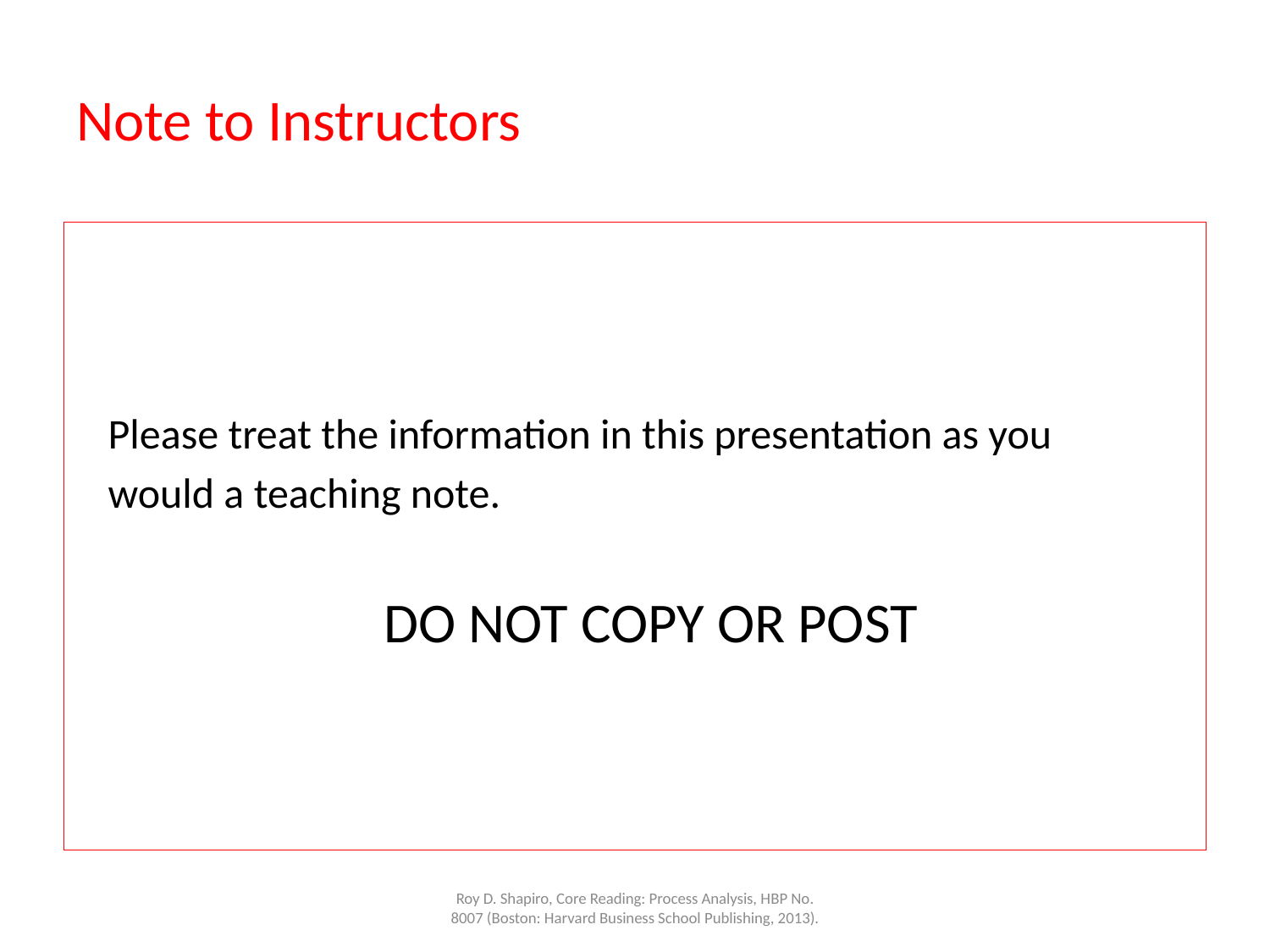

# Note to Instructors

Please treat the information in this presentation as you
would a teaching note.

DO NOT COPY OR POST
Roy D. Shapiro, Core Reading: Process Analysis, HBP No. 8007 (Boston: Harvard Business School Publishing, 2013).